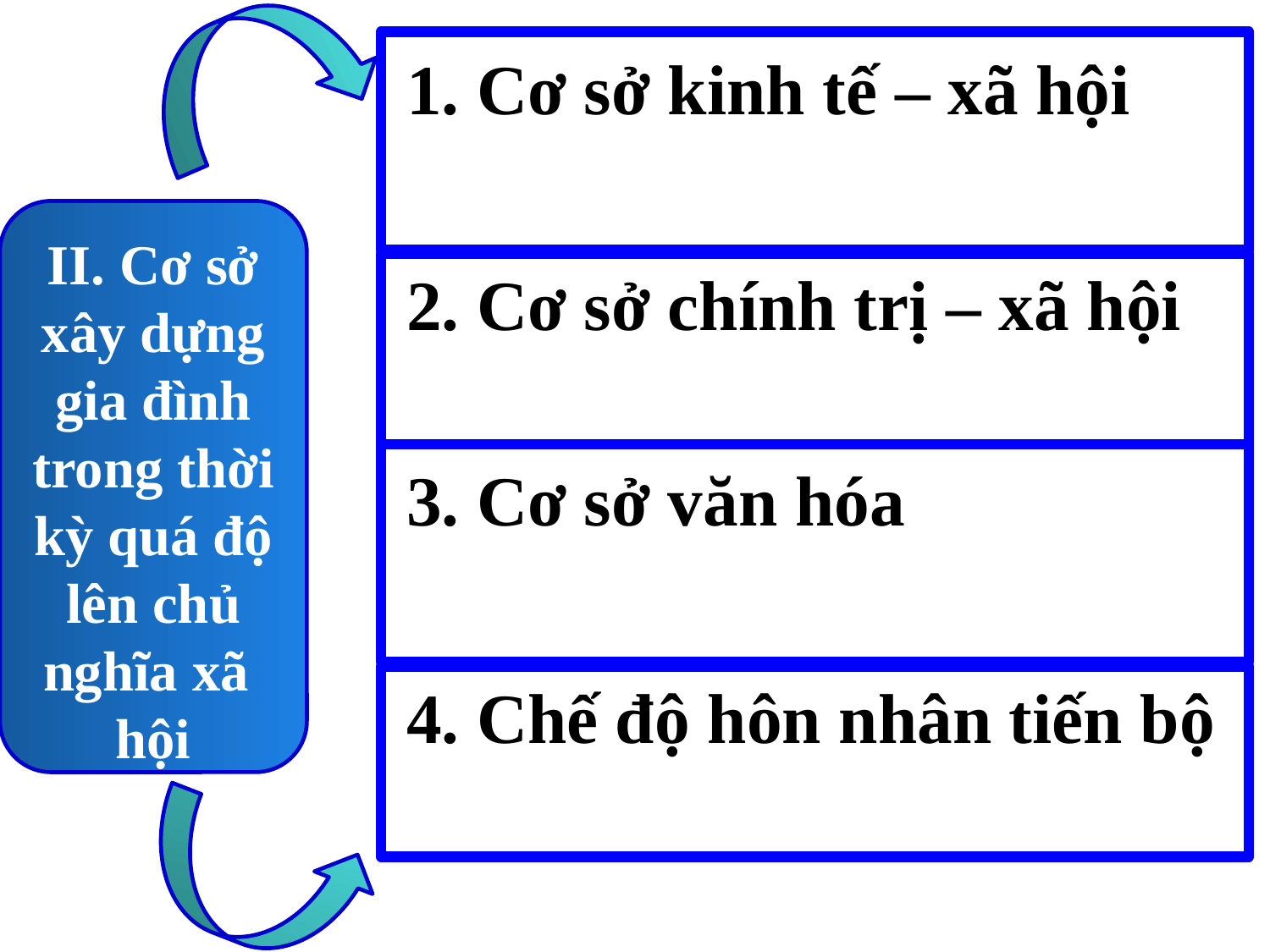

II. Cơ sở xây dựng gia đình trong thời kỳ quá độ lên chủ nghĩa xã  hội

1. Cơ sở kinh tế – xã hội
2. Cơ sở chính trị – xã hội
3. Cơ sở văn hóa
4. Chế độ hôn nhân tiến bộ